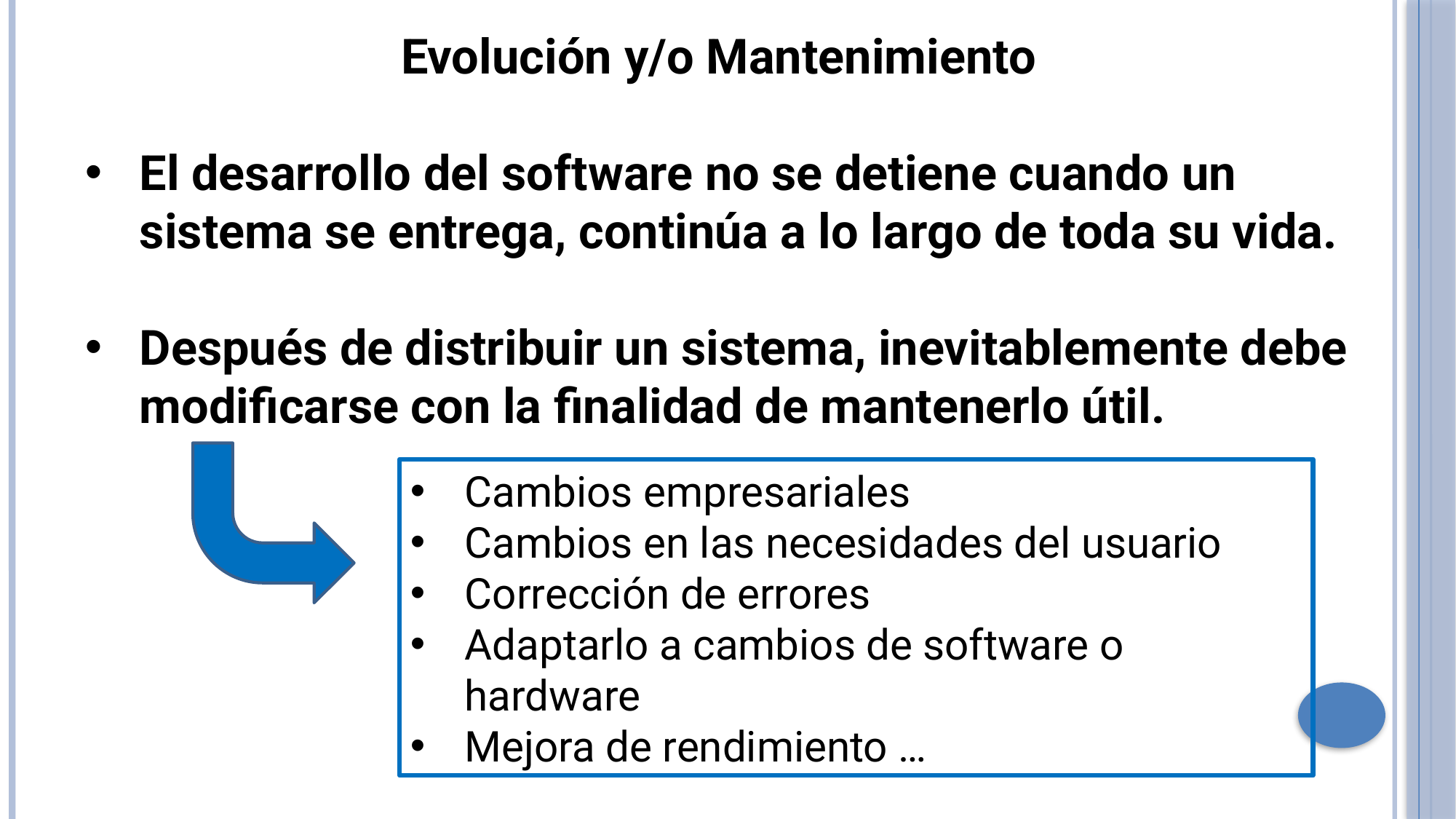

Evolución y/o Mantenimiento

El desarrollo del software no se detiene cuando un sistema se entrega, continúa a lo largo de toda su vida.

Después de distribuir un sistema, inevitablemente debe modificarse con la finalidad de mantenerlo útil.

Cambios empresariales
Cambios en las necesidades del usuario
Corrección de errores
Adaptarlo a cambios de software o hardware
Mejora de rendimiento …